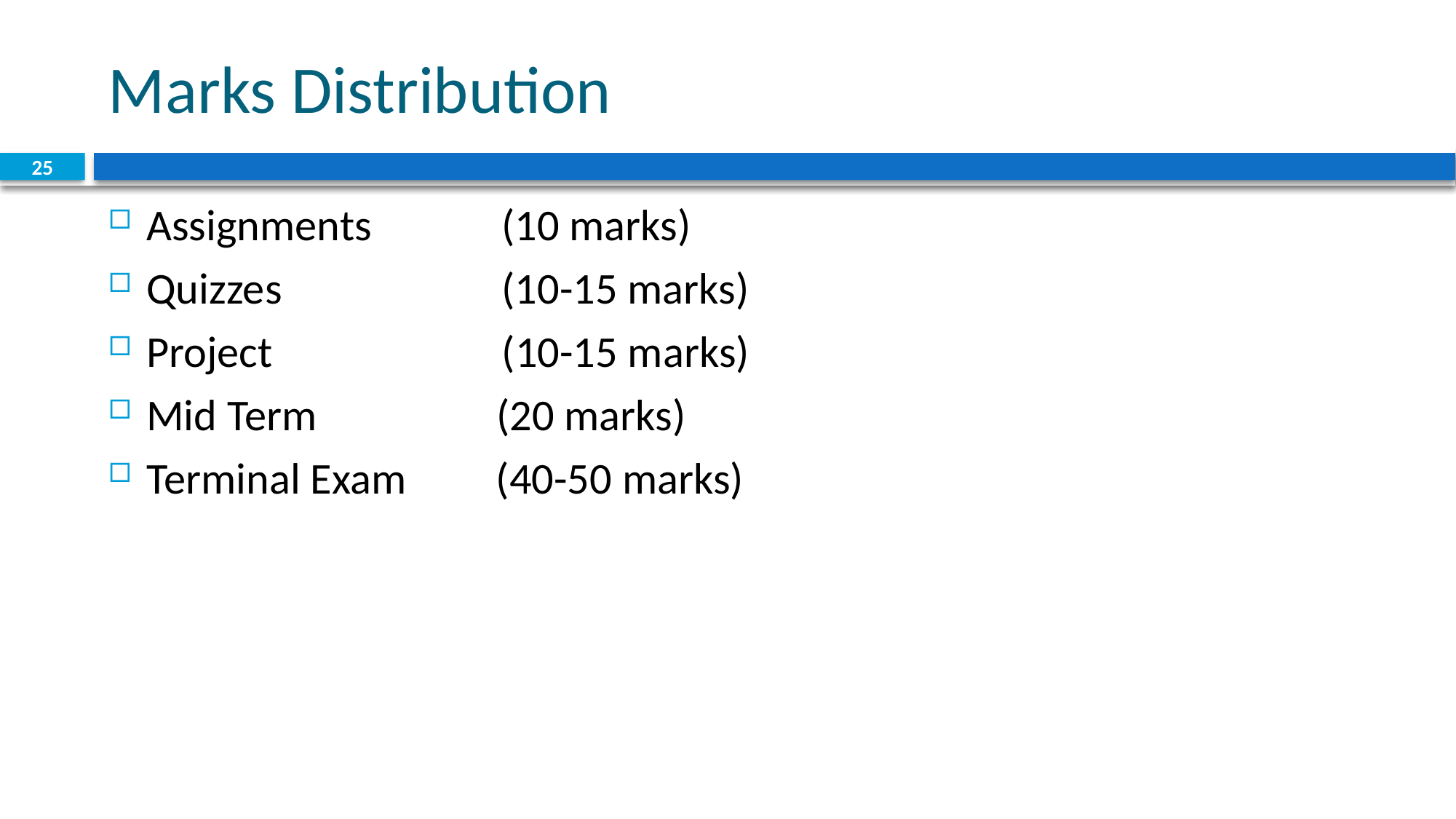

# Marks Distribution
25
Assignments             (10 marks)
Quizzes                      (10-15 marks)
Project                       (10-15 marks)
Mid Term                  (20 marks)
Terminal Exam         (40-50 marks)